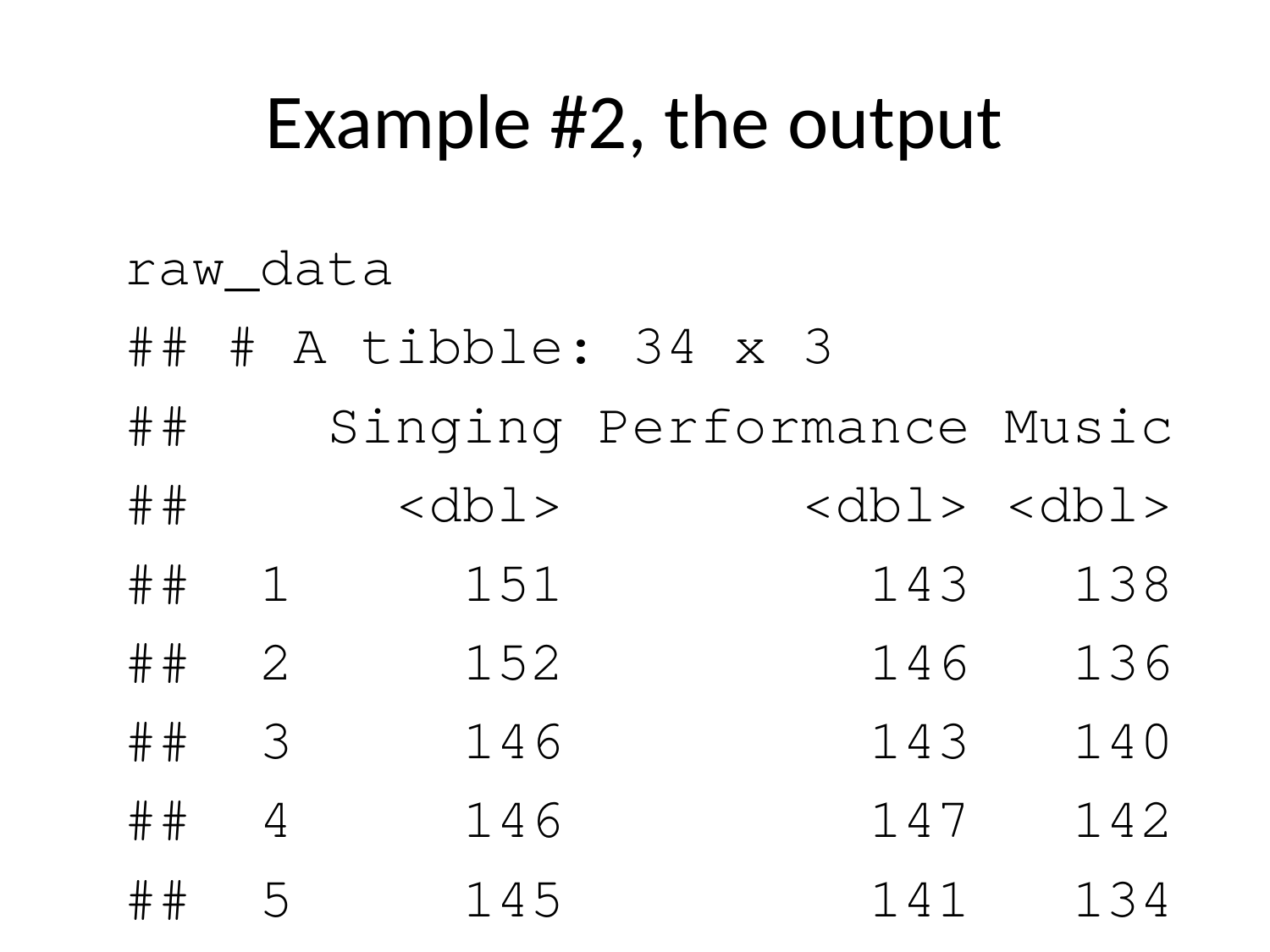

# Example #2, the output
raw_data
## # A tibble: 34 x 3
##    Singing Performance Music
##      <dbl>       <dbl> <dbl>
##  1     151         143   138
##  2     152         146   136
##  3     146         143   140
##  4     146         147   142
##  5     145         141   134
##  6     144         139   140
##  7     133         138   132
##  8     129         135   128
##  9     134         125   132
## 10     137         134   126
## # ... with 24 more rows